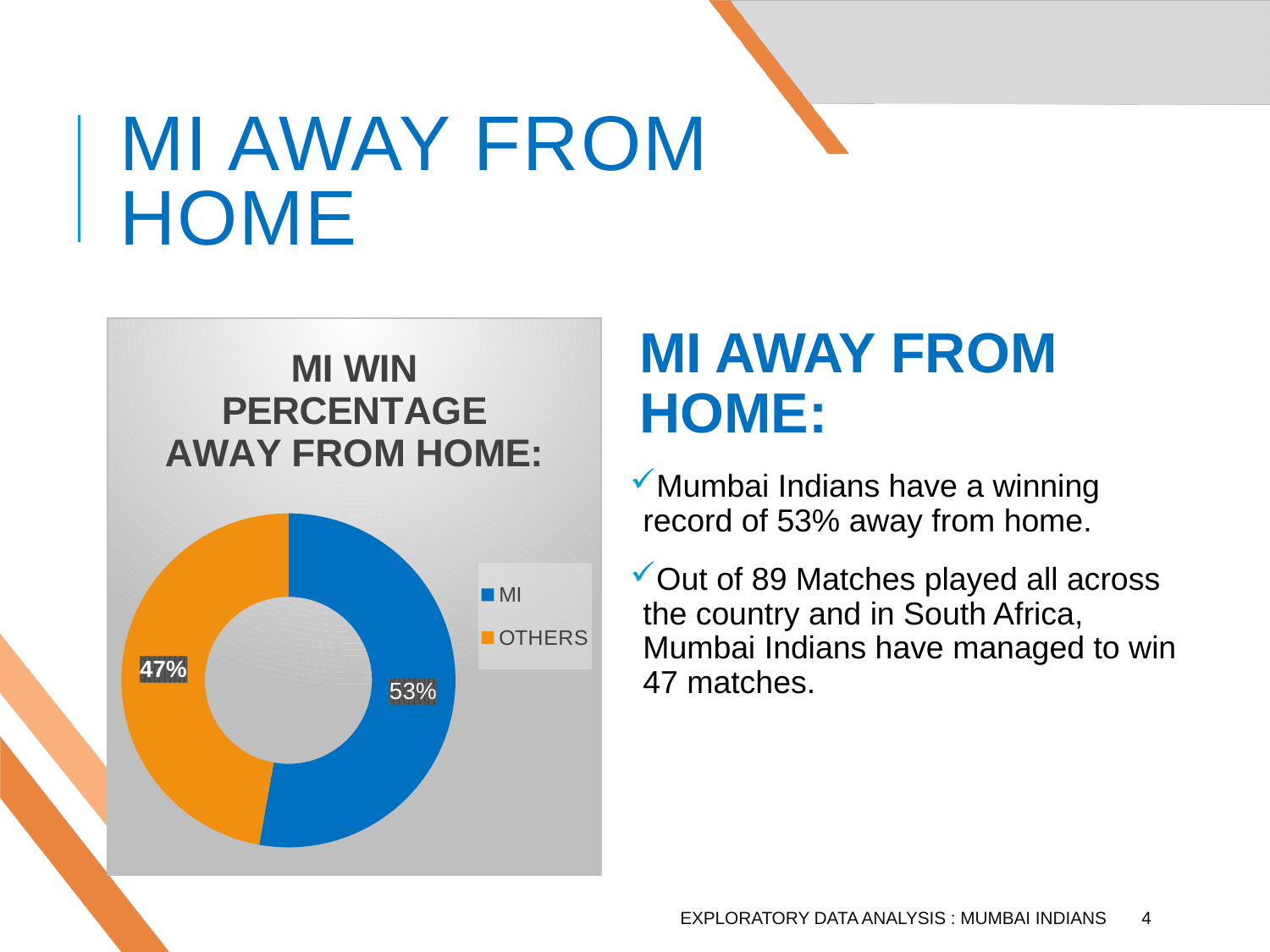

# MI AWAY FROM HOME

### Chart: MI WIN PERCENTAGE AWAY FROM HOME:

| Category | MI WIN PERCENTAGE AWAY FROM HOME |
|---|---|
| MI | 52.8 |
| OTHERS | 47.2 |
MI AWAY FROM HOME:
Mumbai Indians have a winning record of 53% away from home.
Out of 89 Matches played all across the country and in South Africa, Mumbai Indians have managed to win 47 matches.
EXPLORATORY DATA ANALYSIS : MUMBAI INDIANS
4